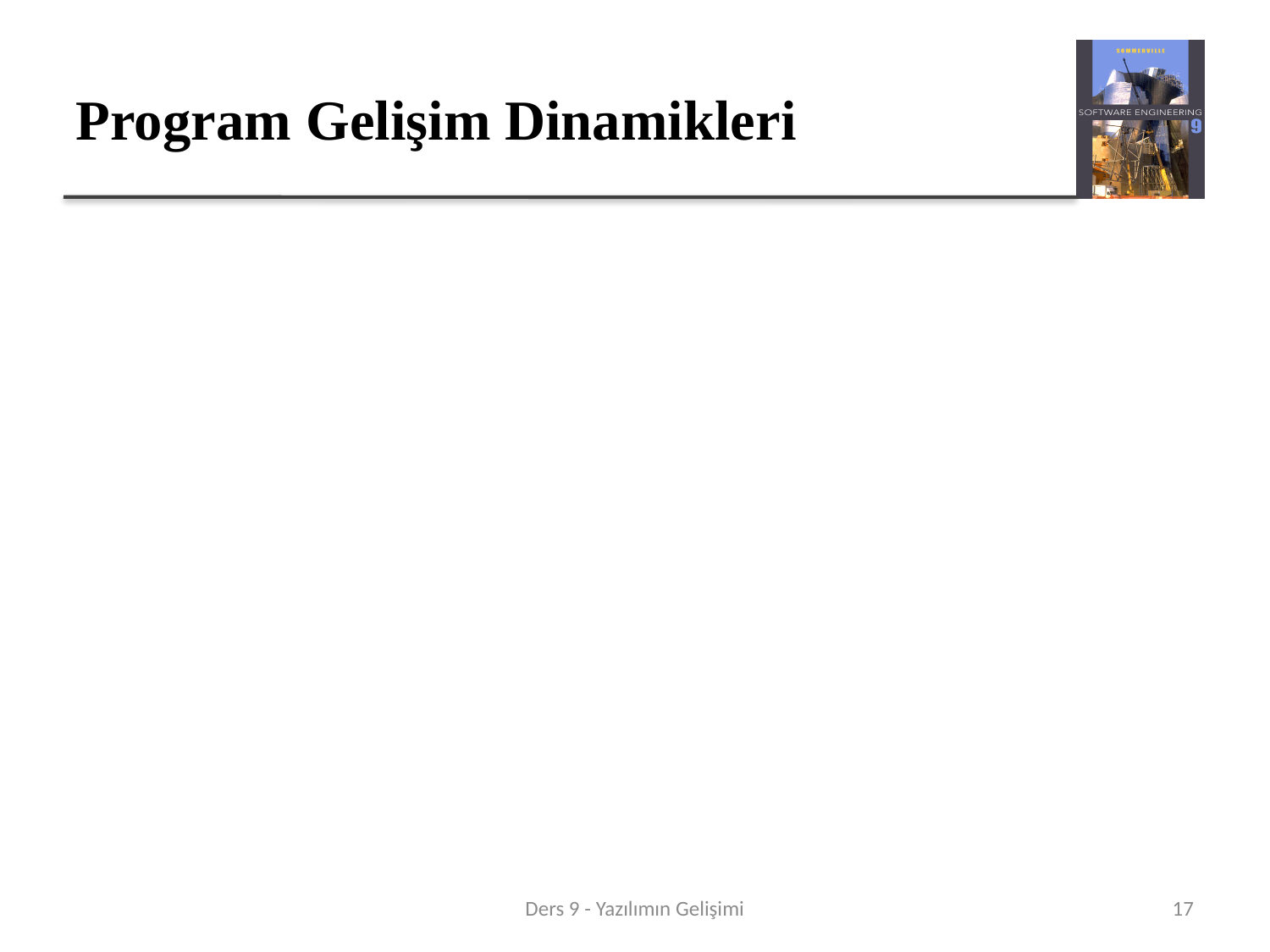

# Program Gelişim Dinamikleri
Program gelişim dinamikleri, sistem değişikliği süreçlerinin incelenmesidir.
Birkaç büyük ampirik çalışmadan sonra, Lehman ve Belady, gelişim geçirirken tüm sistemlere uygulanan bir dizi 'yasa' olduğunu öne sürdüler.
Kanunlar yerine mantıklı gözlemler var. Büyük kuruluşlar tarafından geliştirilen büyük sistemlere uygulanabilir.
Bunların diğer yazılım sistemi türleri için geçerli olup olmadığı açık değildir.
Ders 9 - Yazılımın Gelişimi
17